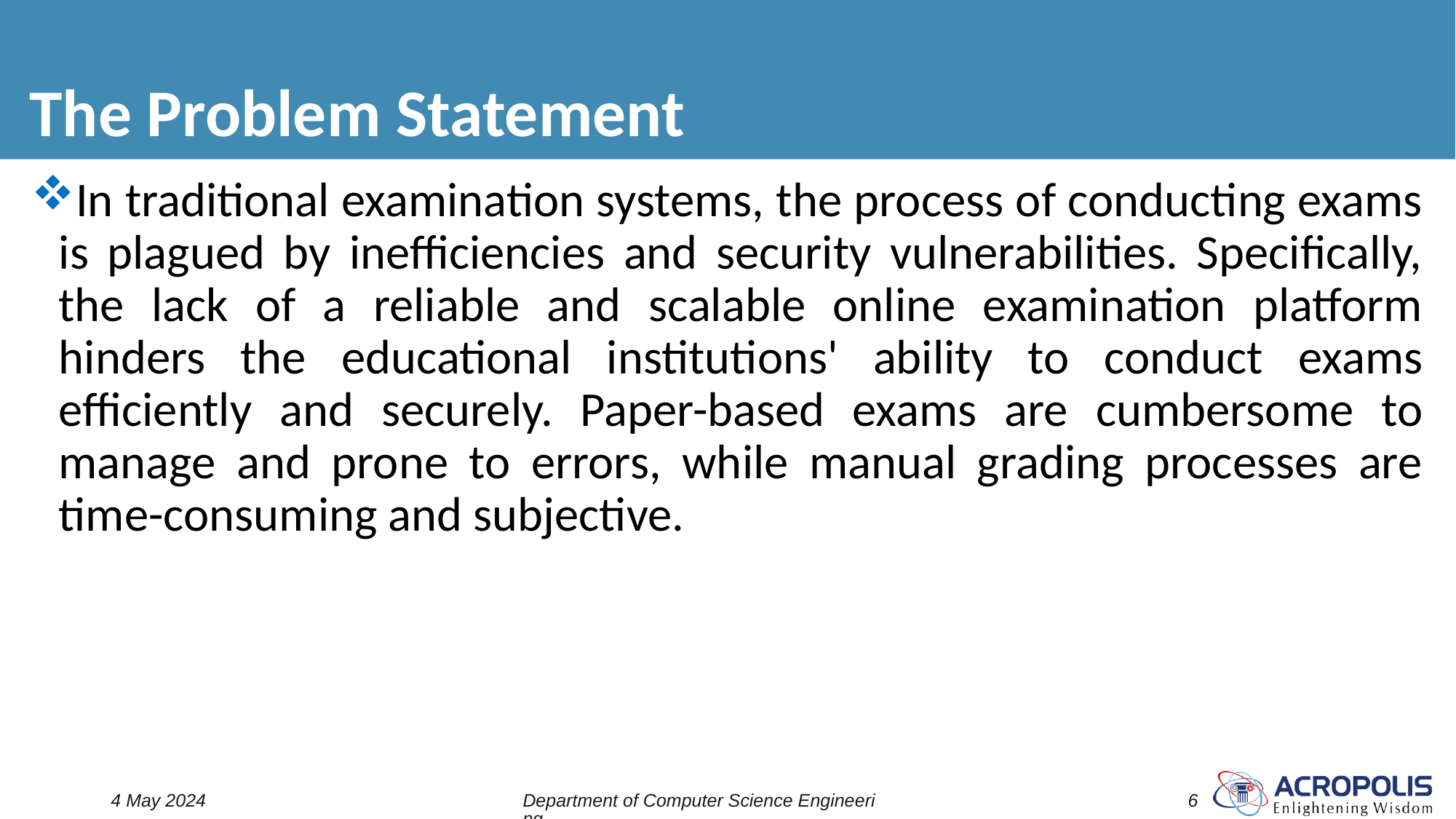

# The Problem Statement
In traditional examination systems, the process of conducting exams is plagued by inefficiencies and security vulnerabilities. Specifically, the lack of a reliable and scalable online examination platform hinders the educational institutions' ability to conduct exams efficiently and securely. Paper-based exams are cumbersome to manage and prone to errors, while manual grading processes are time-consuming and subjective.
4 May 2024
Department of Computer Science Engineering
6